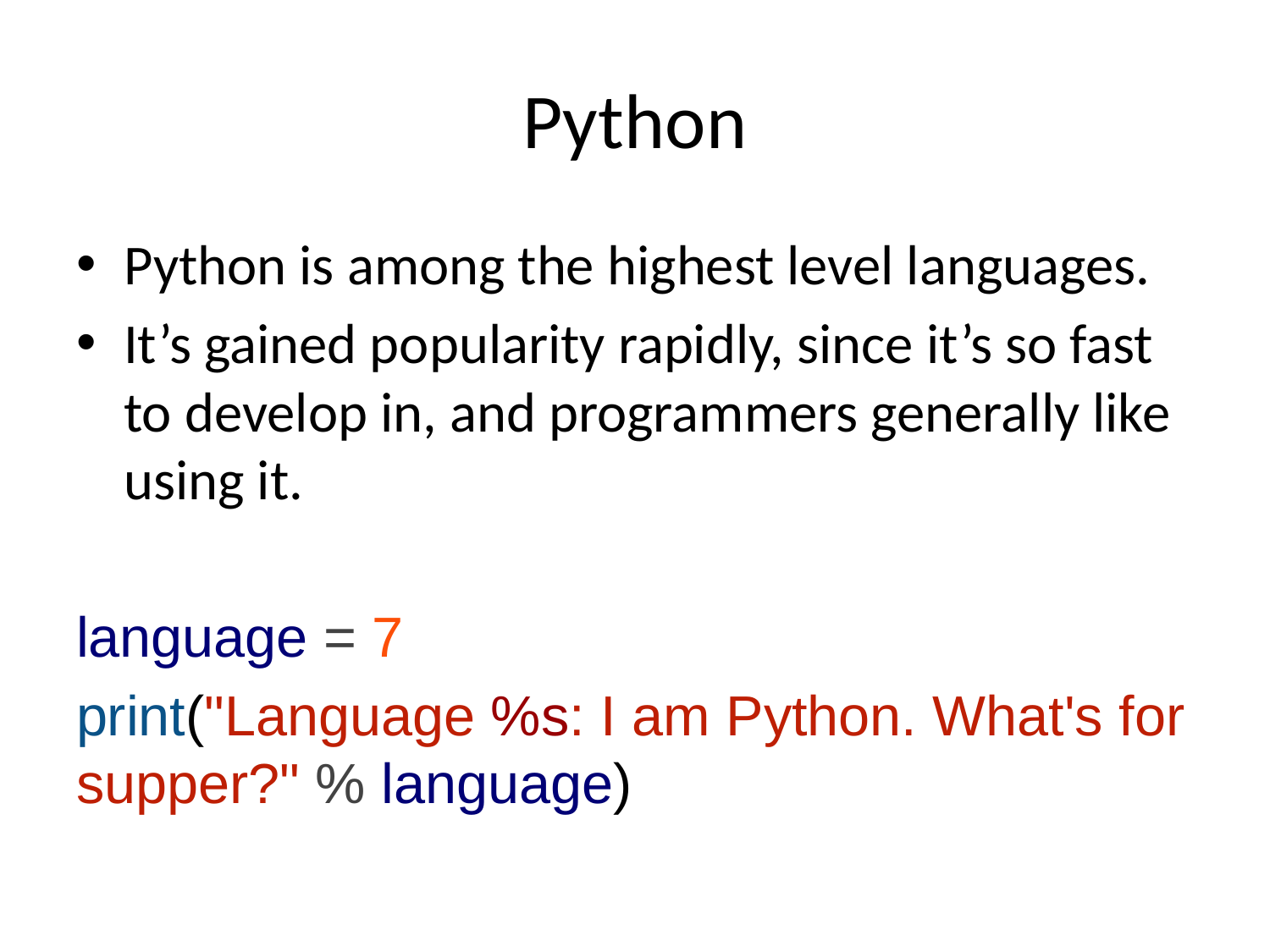

# Python
Python is among the highest level languages.
It’s gained popularity rapidly, since it’s so fast to develop in, and programmers generally like using it.

language = 7
print("Language %s: I am Python. What's for supper?" % language)